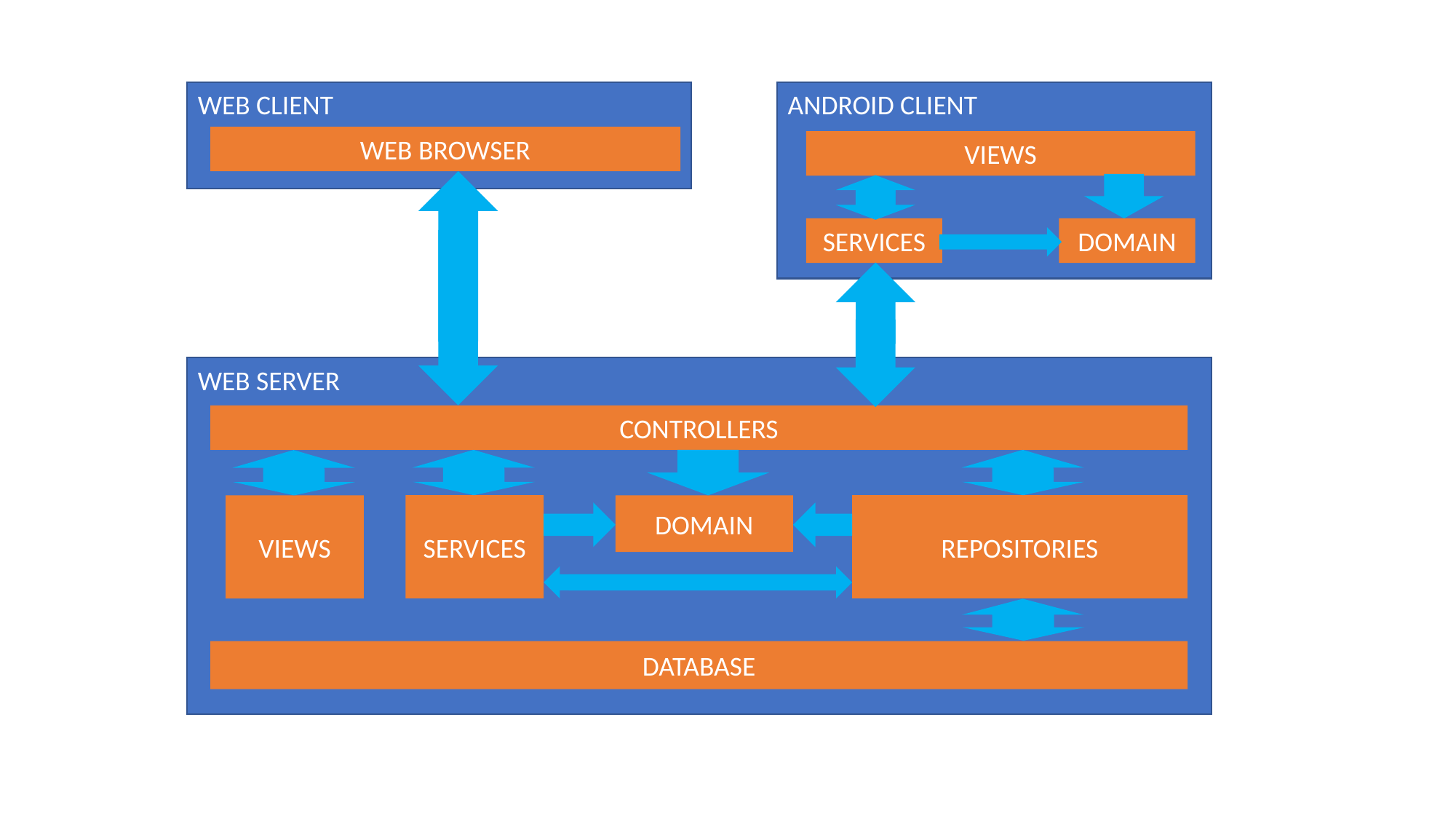

WEB CLIENT
WEB BROWSER

ANDROID CLIENT
VIEWS

SERVICES
DOMAIN

WEB SERVER
CONTROLLERS

SERVICES
DOMAIN
REPOSITORIES
DATABASE

VIEWS